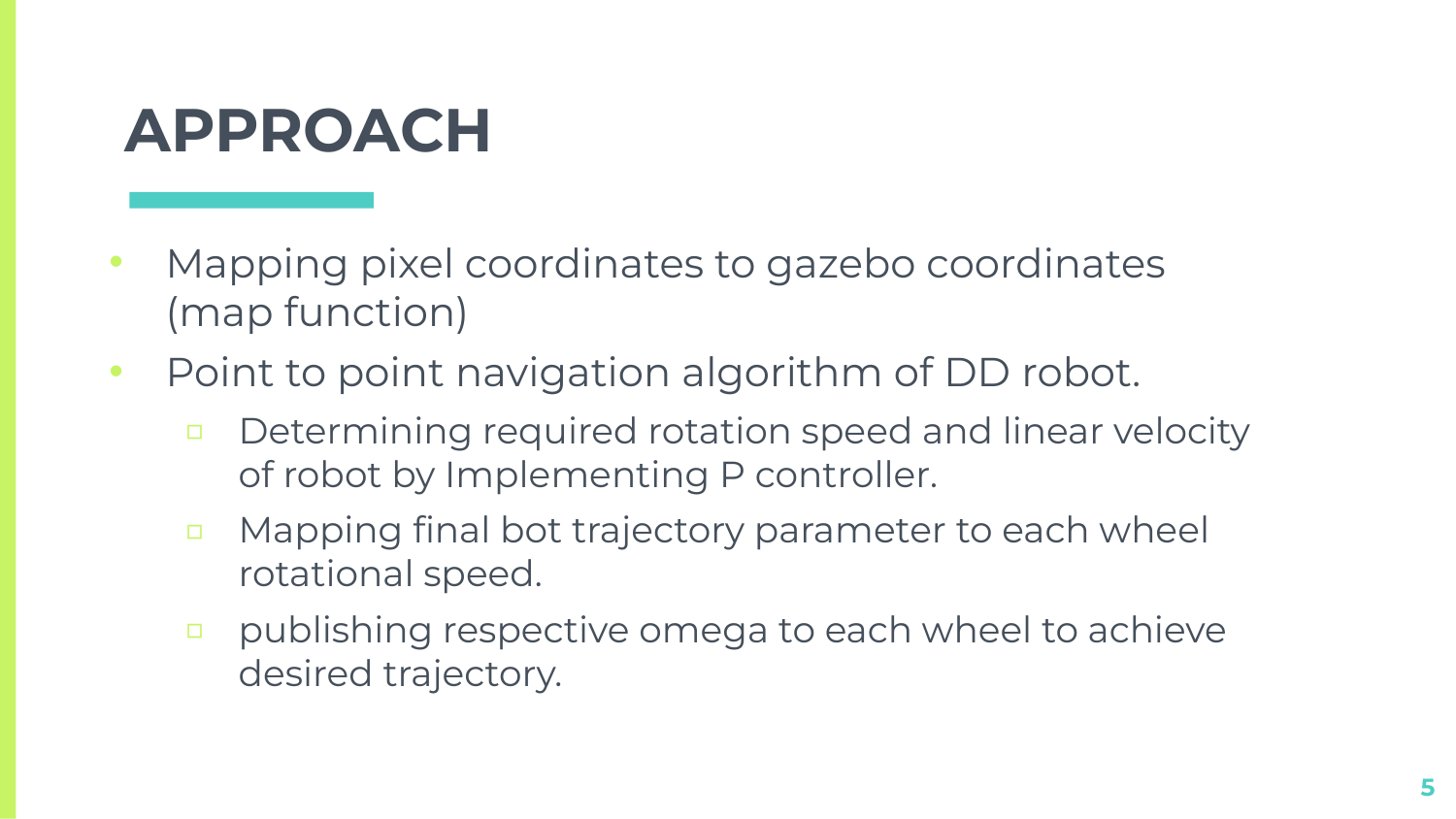

# APPROACH
Mapping pixel coordinates to gazebo coordinates (map function)
Point to point navigation algorithm of DD robot.
Determining required rotation speed and linear velocity of robot by Implementing P controller.
Mapping final bot trajectory parameter to each wheel rotational speed.
publishing respective omega to each wheel to achieve desired trajectory.

5